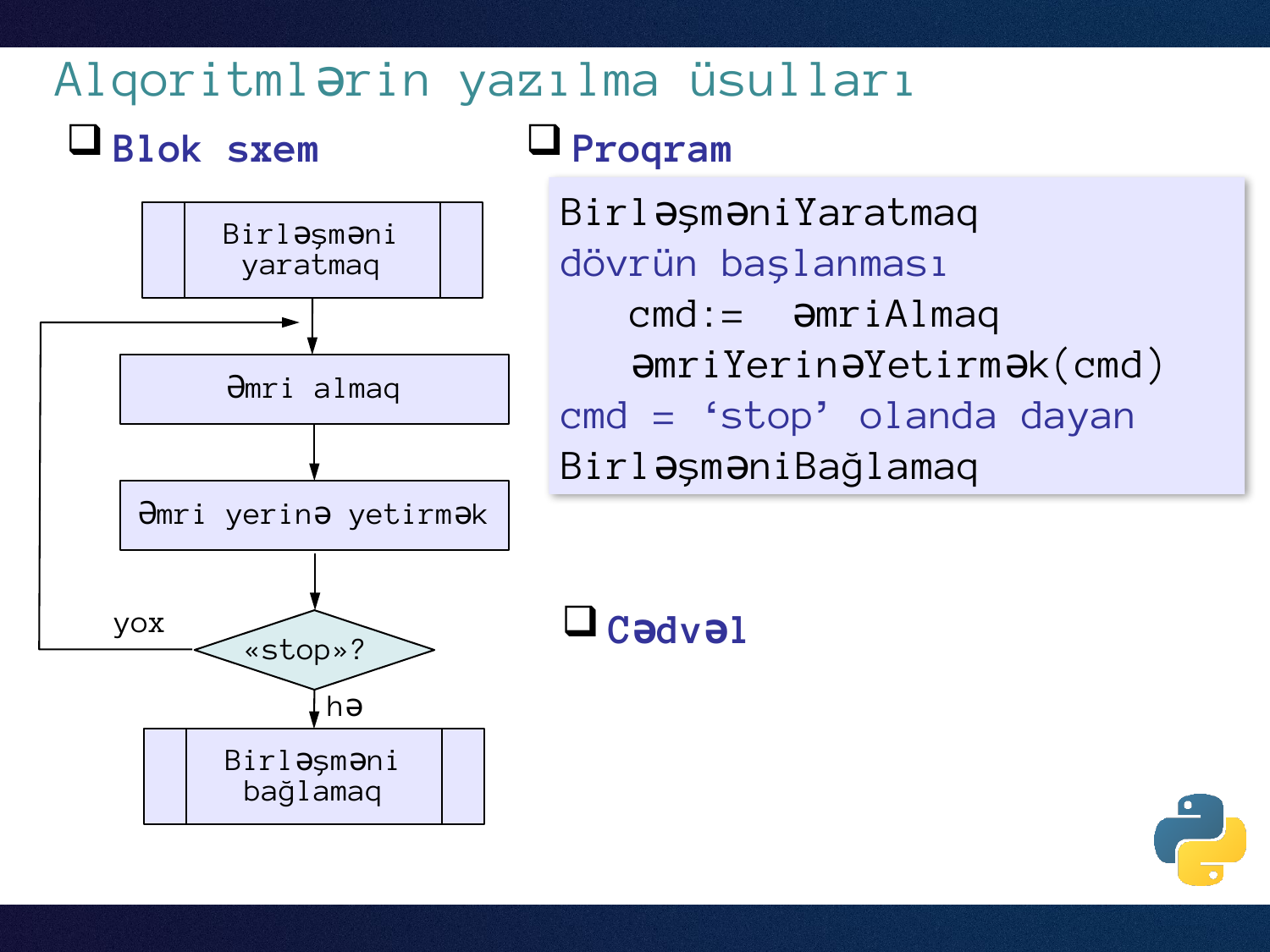

# Alqoritmlərin yazılma üsulları
Blok sxem
Proqram
BirləşməniYaratmaq
dövrün başlanması
   cmd:=  əmriAlmaq
   əmriYerinəYetirmək(cmd)
cmd = ‘stop’ olanda dayan
BirləşməniBağlamaq
Birləşməni yaratmaq

Əmri almaq
Əmri yerinə yetirmək
yox

«stop»?
hə
Birləşməni bağlamaq
Cədvəl